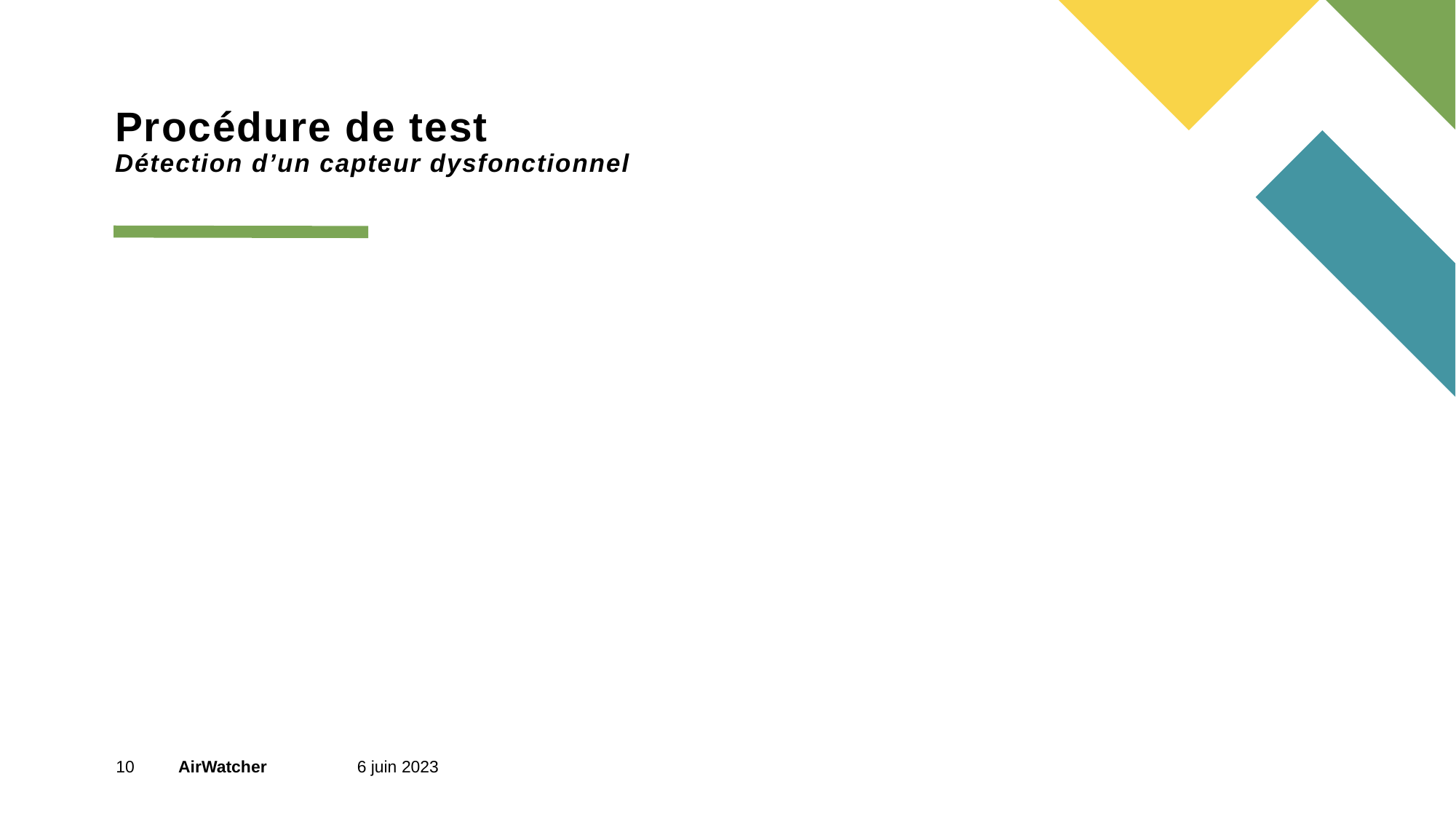

# Procédure de test Détection d’un capteur dysfonctionnel
10
AirWatcher
6 juin 2023